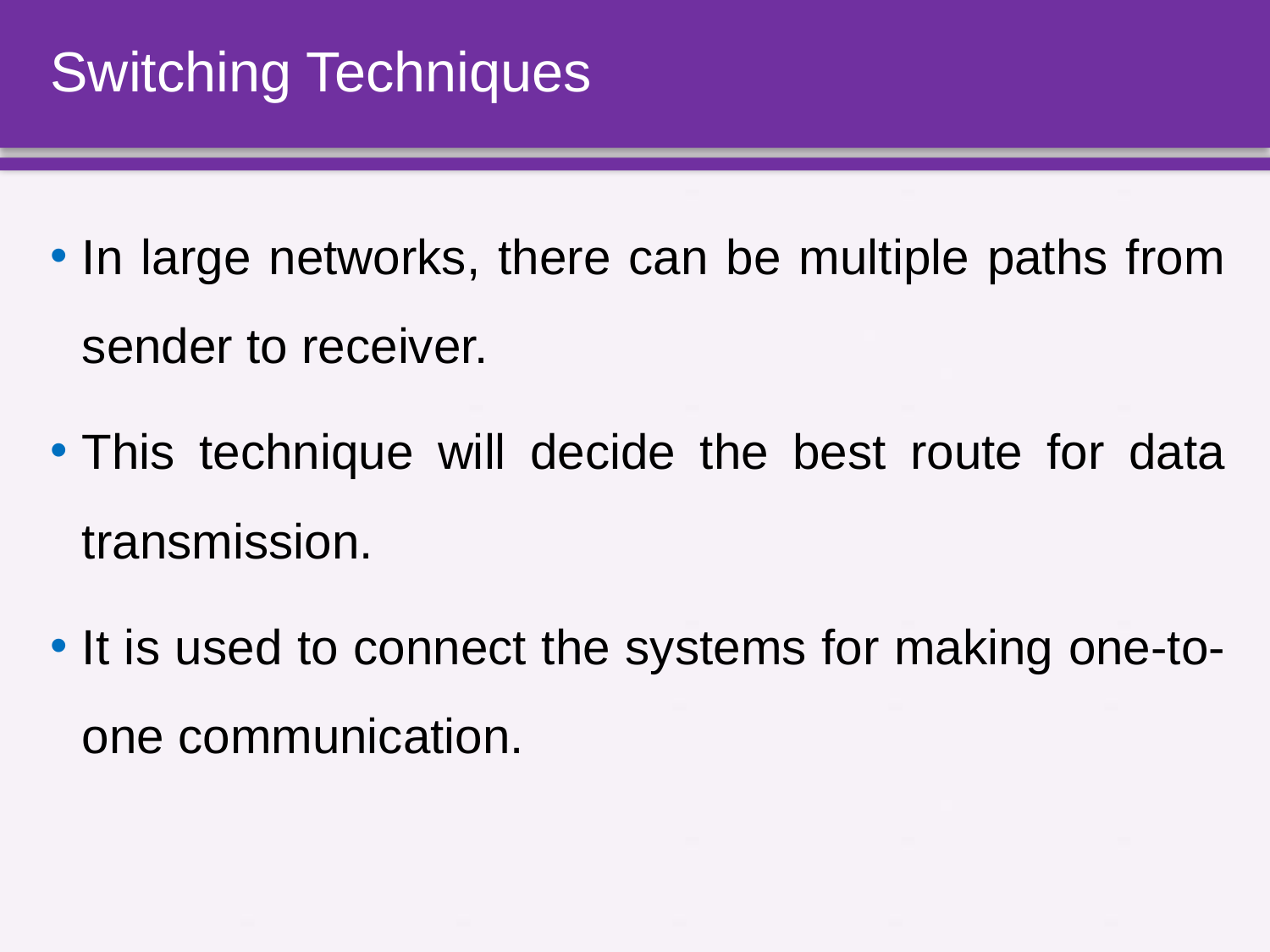

# Switching Techniques
In large networks, there can be multiple paths from sender to receiver.
This technique will decide the best route for data transmission.
It is used to connect the systems for making one-to-one communication.